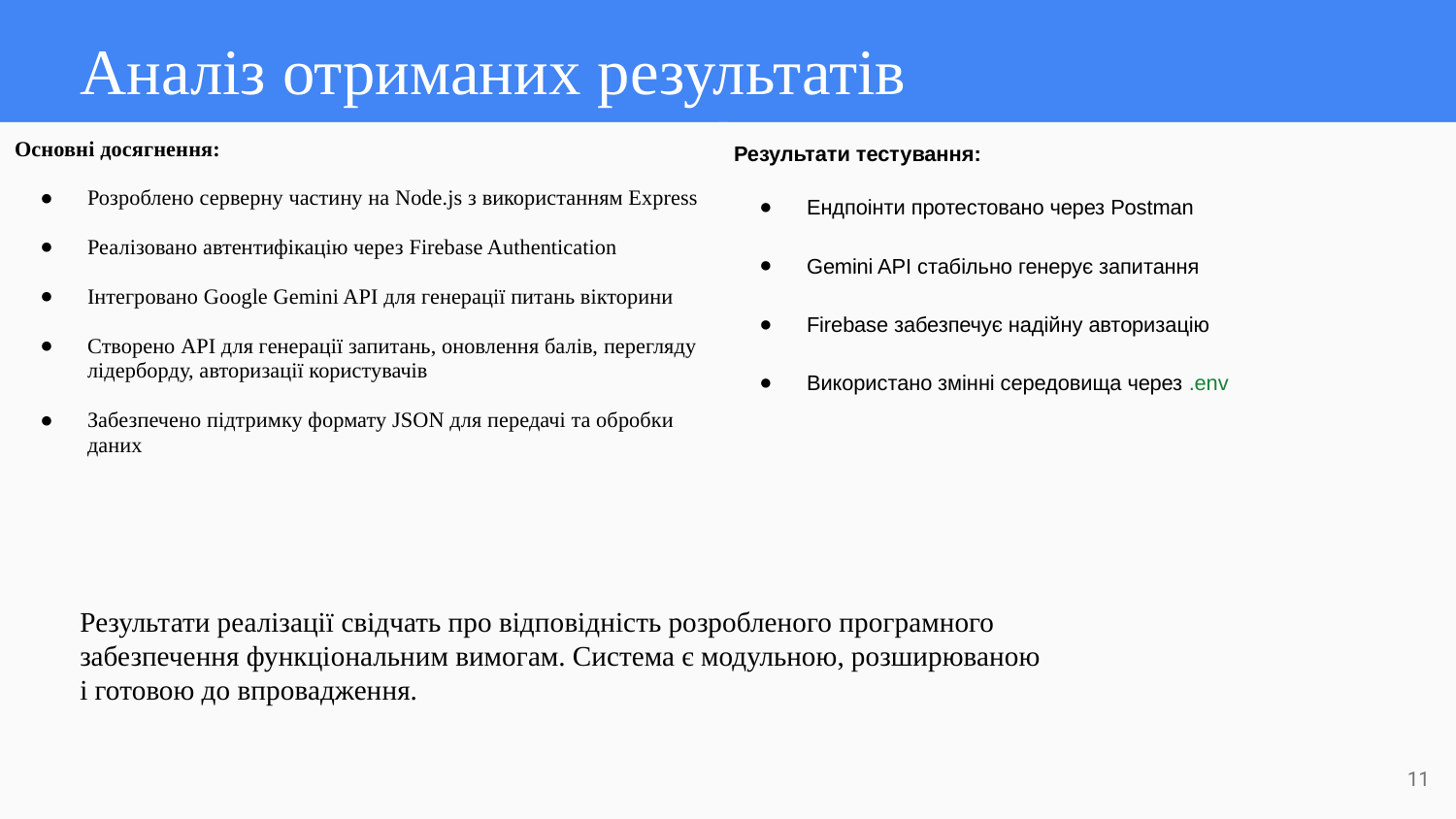

# Аналіз отриманих результатів
Основні досягнення:
Розроблено серверну частину на Node.js з використанням Express
Реалізовано автентифікацію через Firebase Authentication
Інтегровано Google Gemini API для генерації питань вікторини
Створено API для генерації запитань, оновлення балів, перегляду лідерборду, авторизації користувачів
Забезпечено підтримку формату JSON для передачі та обробки даних

Результати тестування:
Ендпоінти протестовано через Postman
Gemini API стабільно генерує запитання
Firebase забезпечує надійну авторизацію
Використано змінні середовища через .env

Результати реалізації свідчать про відповідність розробленого програмного забезпечення функціональним вимогам. Система є модульною, розширюваною і готовою до впровадження.
11